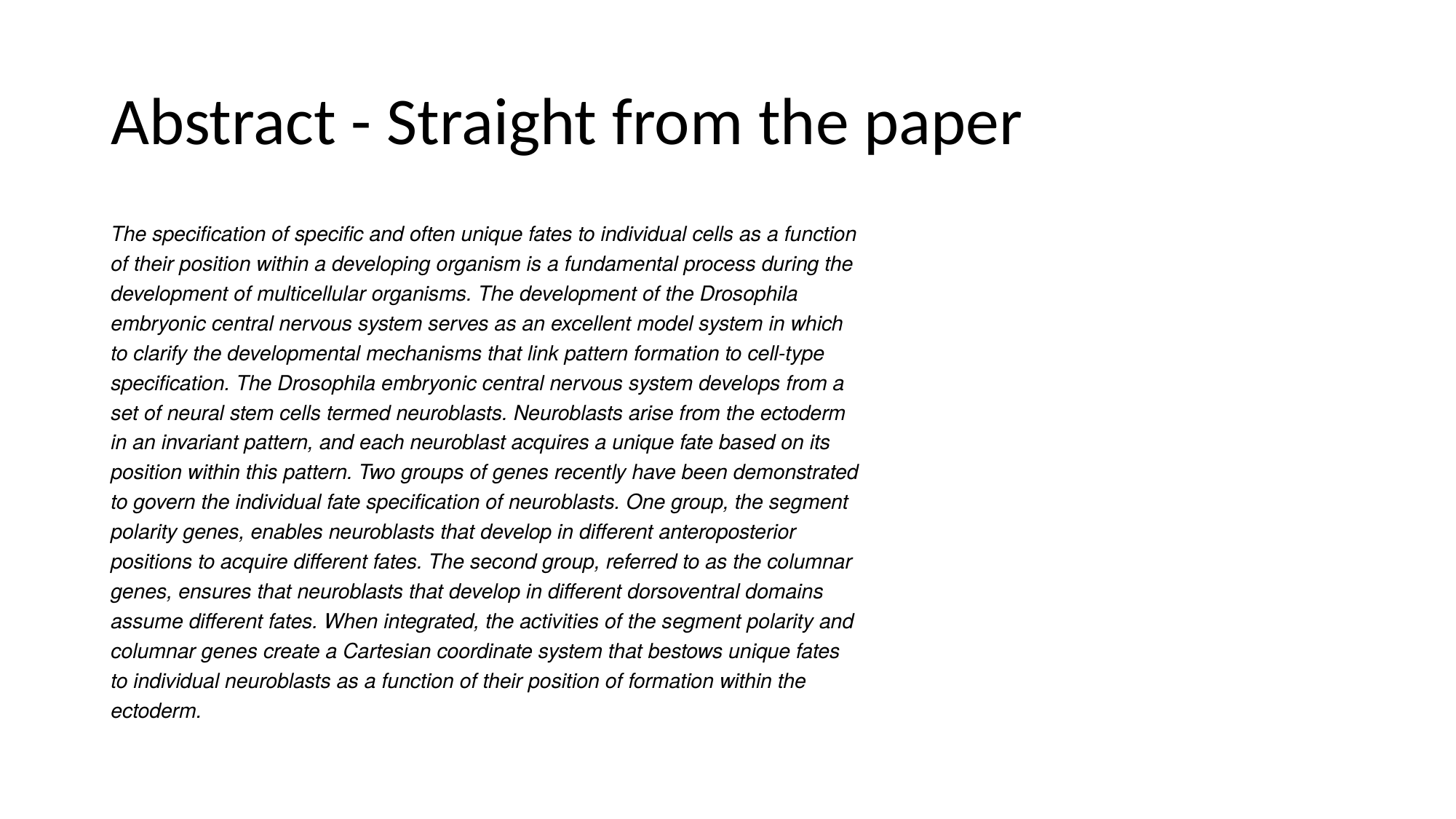

# Abstract - Straight from the paper
The specification of specific and often unique fates to individual cells as a function
of their position within a developing organism is a fundamental process during the
development of multicellular organisms. The development of the Drosophila
embryonic central nervous system serves as an excellent model system in which
to clarify the developmental mechanisms that link pattern formation to cell-type
specification. The Drosophila embryonic central nervous system develops from a
set of neural stem cells termed neuroblasts. Neuroblasts arise from the ectoderm
in an invariant pattern, and each neuroblast acquires a unique fate based on its
position within this pattern. Two groups of genes recently have been demonstrated
to govern the individual fate specification of neuroblasts. One group, the segment
polarity genes, enables neuroblasts that develop in different anteroposterior
positions to acquire different fates. The second group, referred to as the columnar
genes, ensures that neuroblasts that develop in different dorsoventral domains
assume different fates. When integrated, the activities of the segment polarity and
columnar genes create a Cartesian coordinate system that bestows unique fates
to individual neuroblasts as a function of their position of formation within the
ectoderm.